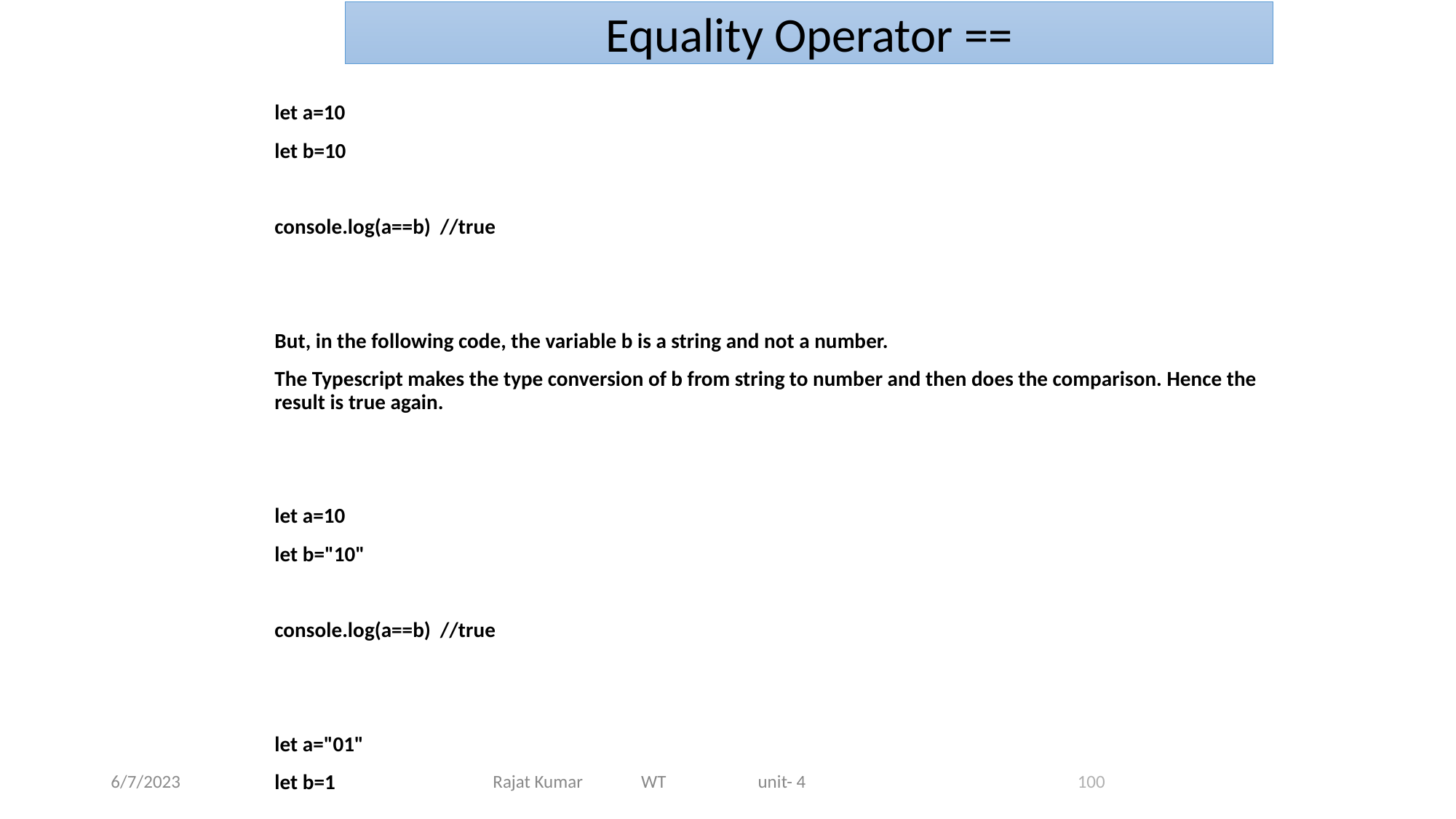

Equality Operator ==
let a=10
let b=10

console.log(a==b)  //true

But, in the following code, the variable b is a string and not a number.
The Typescript makes the type conversion of b from string to number and then does the comparison. Hence the result is true again.

let a=10
let b="10"

console.log(a==b)  //true

let a="01"
let b=1

console.log(a==b);//true

6/7/2023
Rajat Kumar              WT                      unit- 4
100